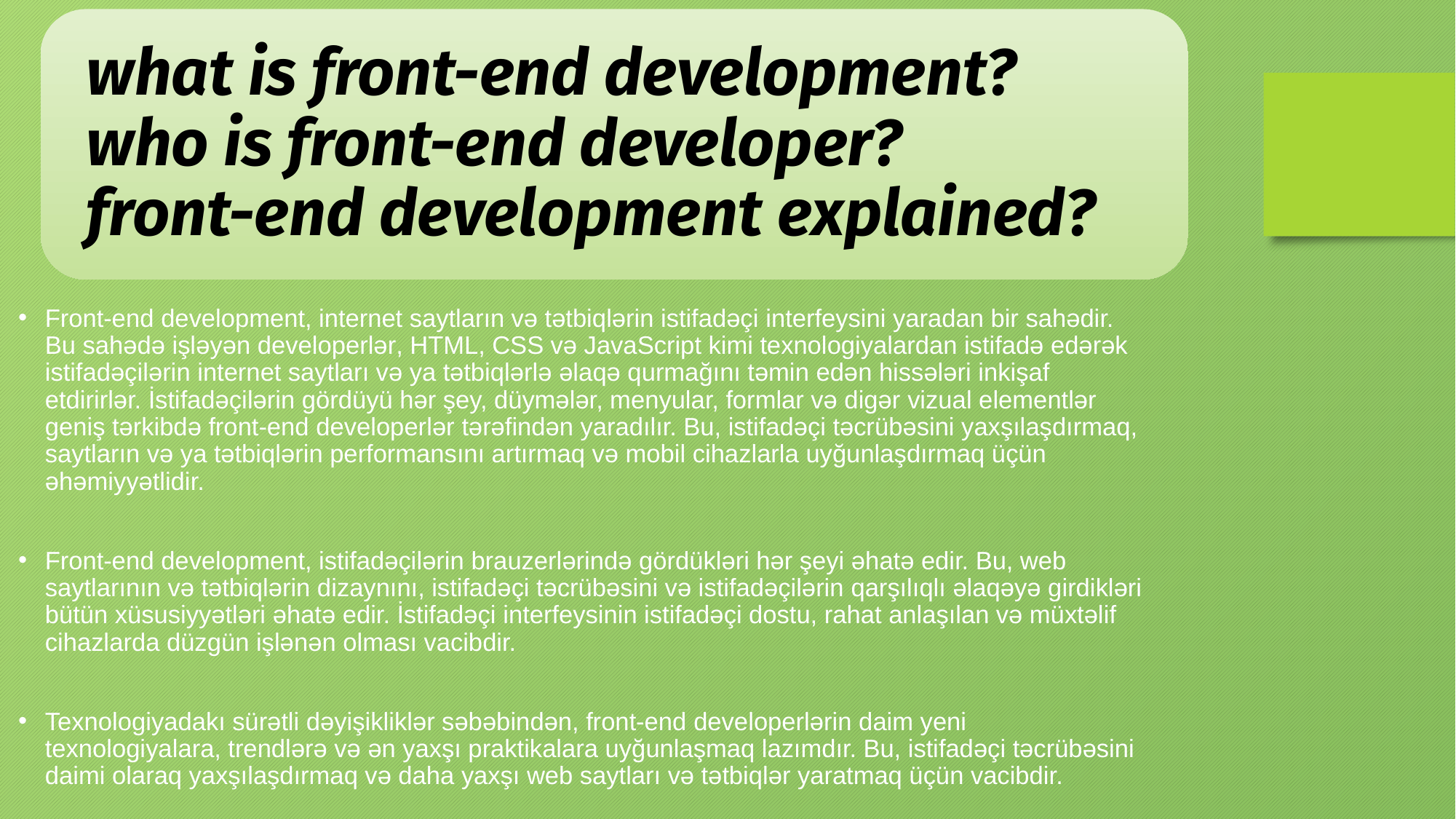

what is front-end development?
who is front-end developer?
front-end development explained?
Front-end development, internet saytların və tətbiqlərin istifadəçi interfeysini yaradan bir sahədir. Bu sahədə işləyən developerlər, HTML, CSS və JavaScript kimi texnologiyalardan istifadə edərək istifadəçilərin internet saytları və ya tətbiqlərlə əlaqə qurmağını təmin edən hissələri inkişaf etdirirlər. İstifadəçilərin gördüyü hər şey, düymələr, menyular, formlar və digər vizual elementlər geniş tərkibdə front-end developerlər tərəfindən yaradılır. Bu, istifadəçi təcrübəsini yaxşılaşdırmaq, saytların və ya tətbiqlərin performansını artırmaq və mobil cihazlarla uyğunlaşdırmaq üçün əhəmiyyətlidir.

Front-end development, istifadəçilərin brauzerlərində gördükləri hər şeyi əhatə edir. Bu, web saytlarının və tətbiqlərin dizaynını, istifadəçi təcrübəsini və istifadəçilərin qarşılıqlı əlaqəyə girdikləri bütün xüsusiyyətləri əhatə edir. İstifadəçi interfeysinin istifadəçi dostu, rahat anlaşılan və müxtəlif cihazlarda düzgün işlənən olması vacibdir.

Texnologiyadakı sürətli dəyişikliklər səbəbindən, front-end developerlərin daim yeni texnologiyalara, trendlərə və ən yaxşı praktikalara uyğunlaşmaq lazımdır. Bu, istifadəçi təcrübəsini daimi olaraq yaxşılaşdırmaq və daha yaxşı web saytları və tətbiqlər yaratmaq üçün vacibdir.